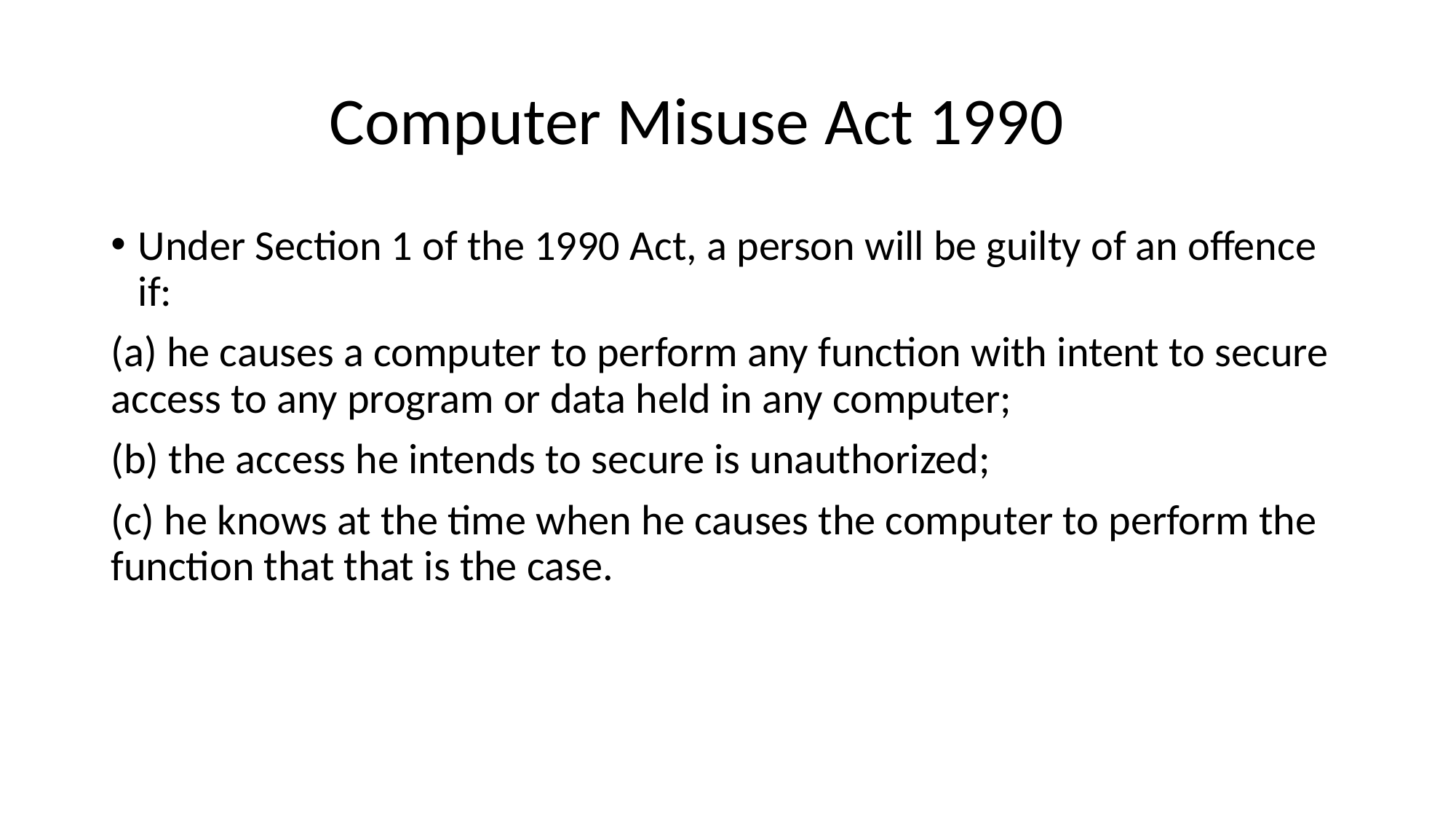

# Computer Misuse Act 1990
Under Section 1 of the 1990 Act, a person will be guilty of an offence if:
(a) he causes a computer to perform any function with intent to secure access to any program or data held in any computer;
(b) the access he intends to secure is unauthorized;
(c) he knows at the time when he causes the computer to perform the function that that is the case.